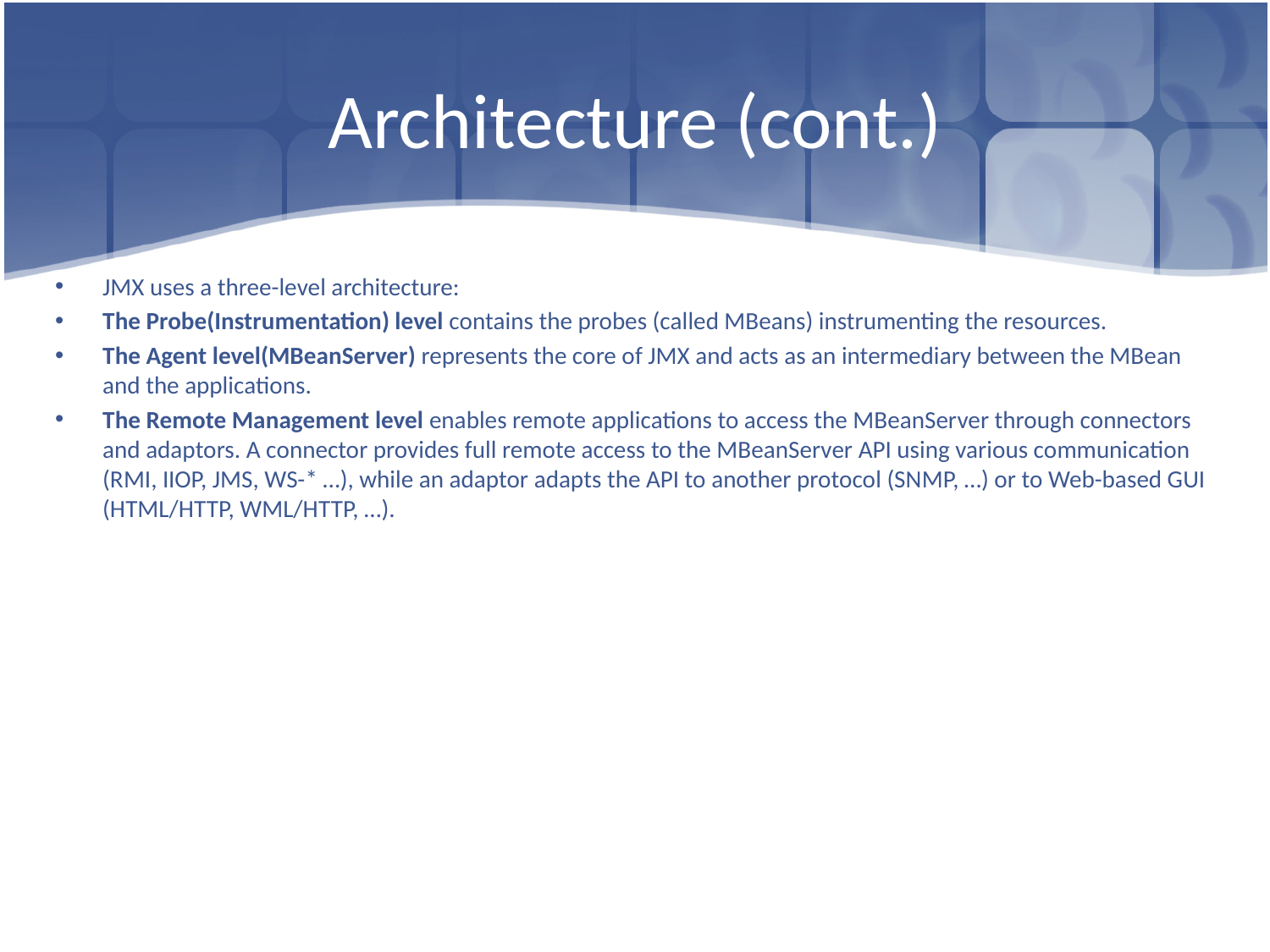

# Architecture (cont.)
JMX uses a three-level architecture:
The Probe(Instrumentation) level contains the probes (called MBeans) instrumenting the resources.
The Agent level(MBeanServer) represents the core of JMX and acts as an intermediary between the MBean and the applications.
The Remote Management level enables remote applications to access the MBeanServer through connectors and adaptors. A connector provides full remote access to the MBeanServer API using various communication (RMI, IIOP, JMS, WS-* …), while an adaptor adapts the API to another protocol (SNMP, …) or to Web-based GUI (HTML/HTTP, WML/HTTP, …).